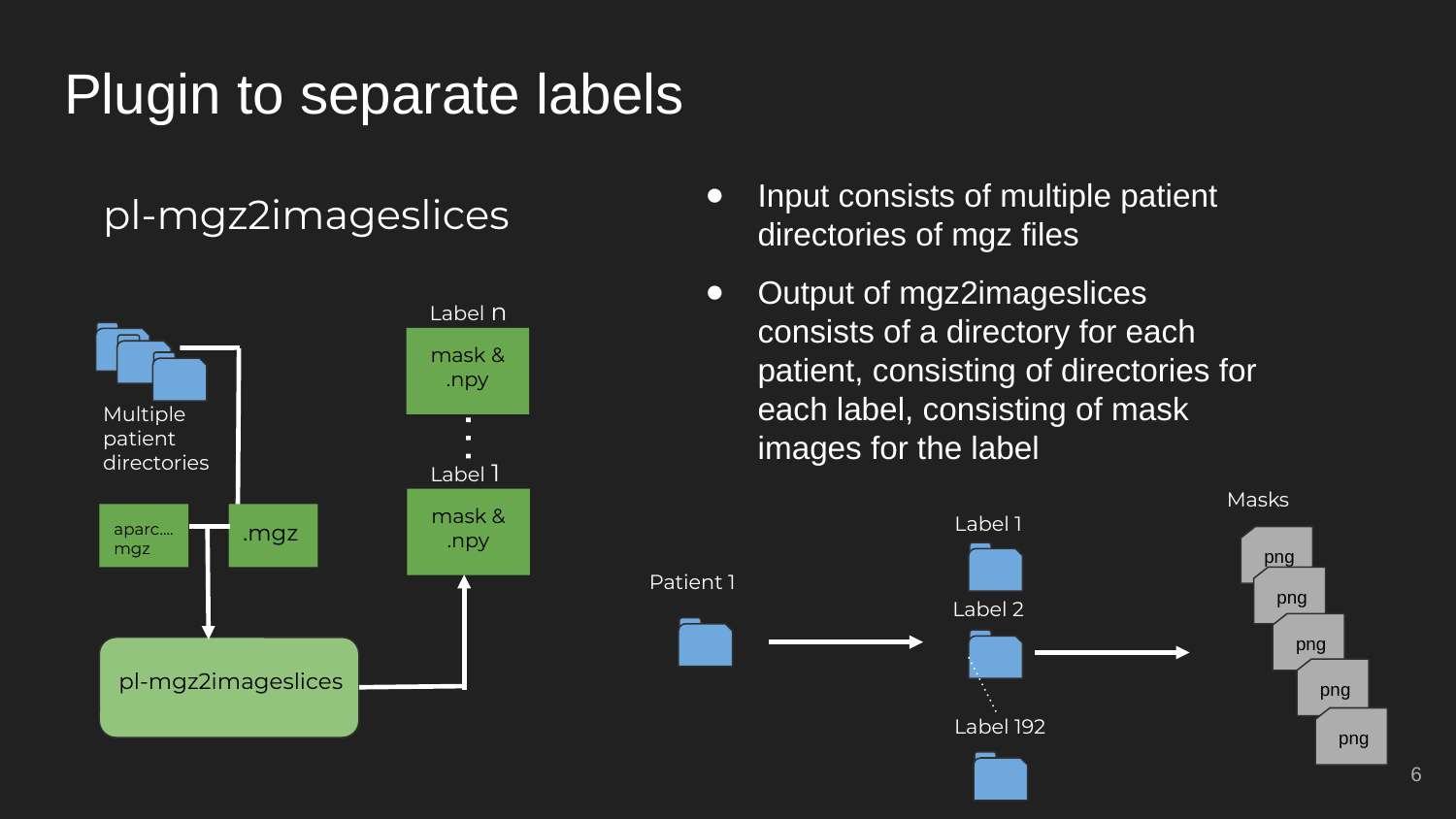

# Plugin to separate labels
Input consists of multiple patient directories of mgz files
Output of mgz2imageslices consists of a directory for each patient, consisting of directories for each label, consisting of mask images for the label
pl-mgz2imageslices
Label n

mask &
.npy

Multiple patient
directories
Label 1
Masks
mask &
.npy
Label 1
aparc....mgz
.mgz

png

Patient 1

png
Label 2

png

pl-mgz2imageslices

png
Label 192

png
6